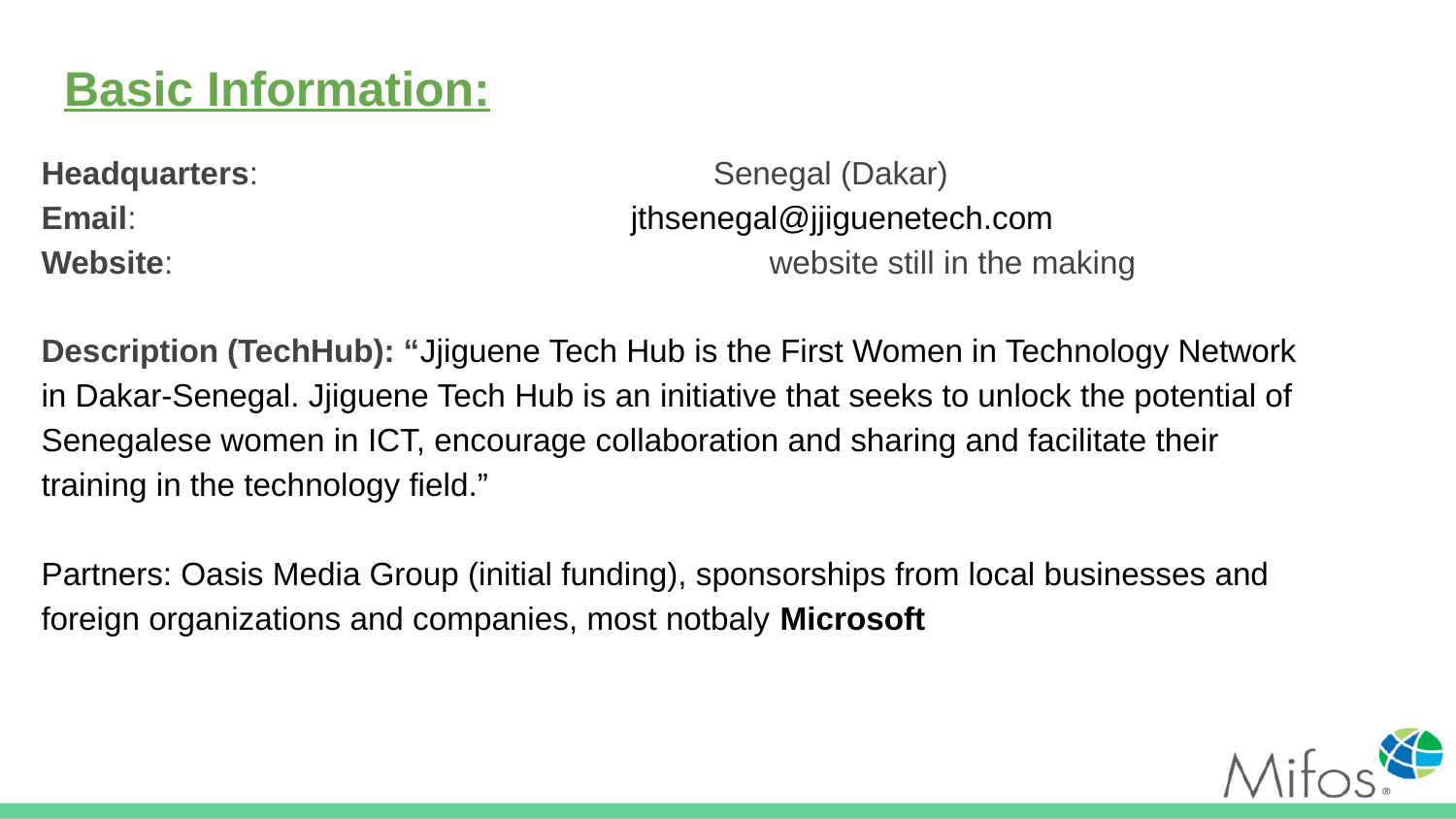

# Basic Information:

Headquarters:   			          Senegal (Dakar)
Email: 			                 jthsenegal@jjiguenetech.com
Website:            				website still in the making

Description (TechHub): “Jjiguene Tech Hub is the First Women in Technology Network in Dakar-Senegal. Jjiguene Tech Hub is an initiative that seeks to unlock the potential of Senegalese women in ICT, encourage collaboration and sharing and facilitate their training in the technology field.”

Partners: Oasis Media Group (initial funding), sponsorships from local businesses and foreign organizations and companies, most notbaly Microsoft